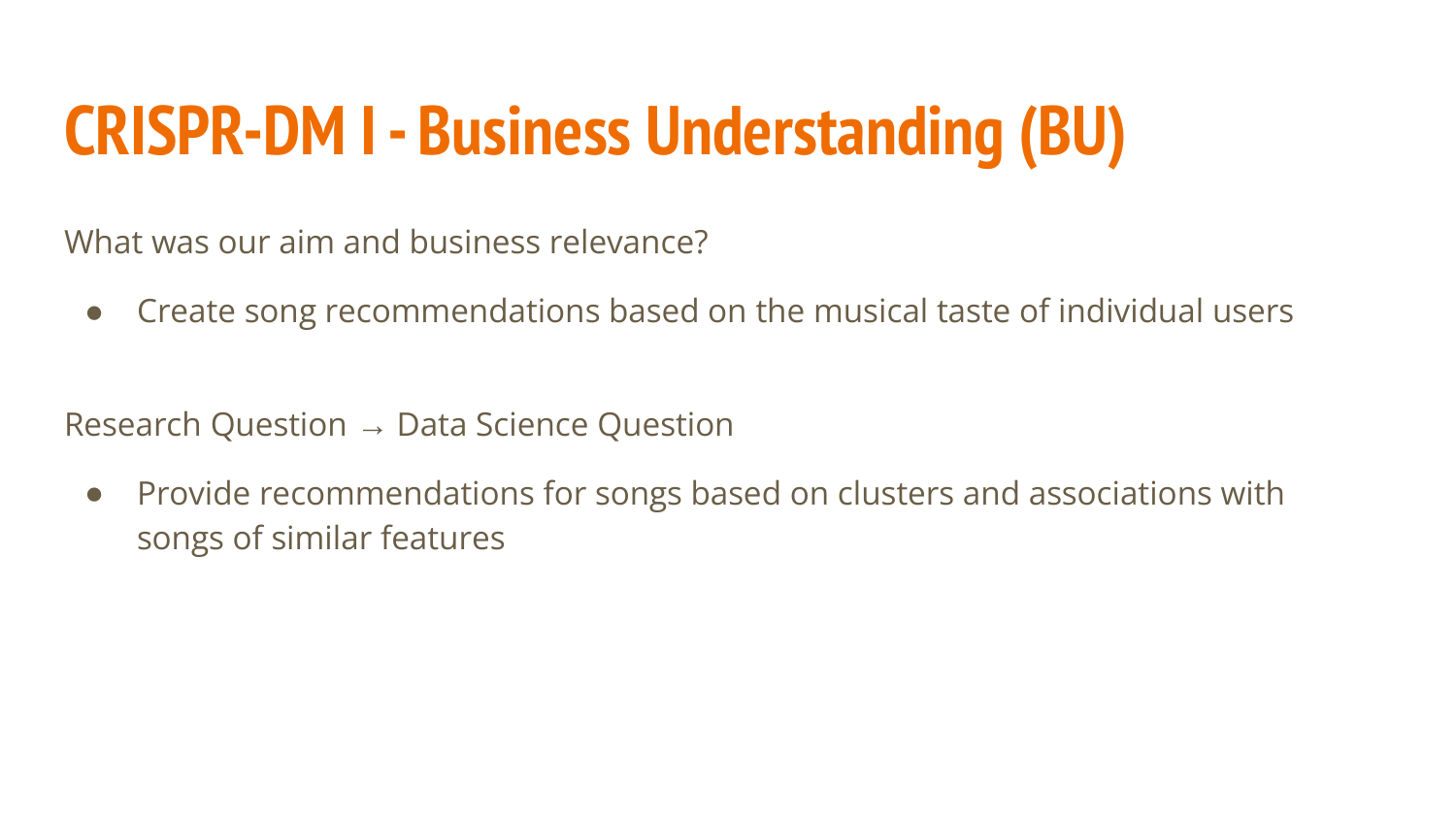

# CRISPR-DM I - Business Understanding (BU)
What was our aim and business relevance?
Create song recommendations based on the musical taste of individual users
Research Question → Data Science Question
Provide recommendations for songs based on clusters and associations with songs of similar features